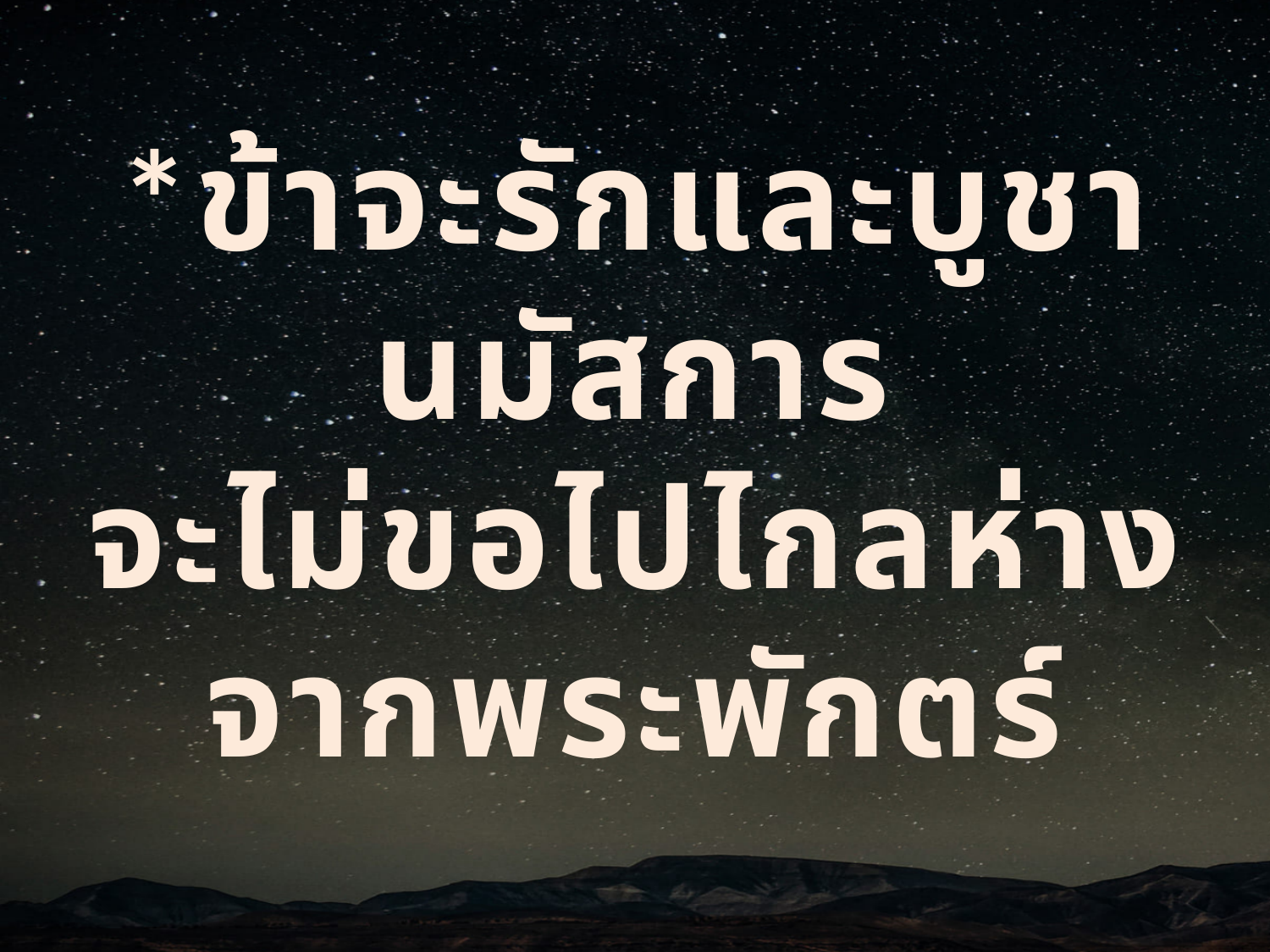

*ข้าจะรักและบูชา
นมัสการ
จะไม่ขอไปไกลห่าง
จากพระพักตร์